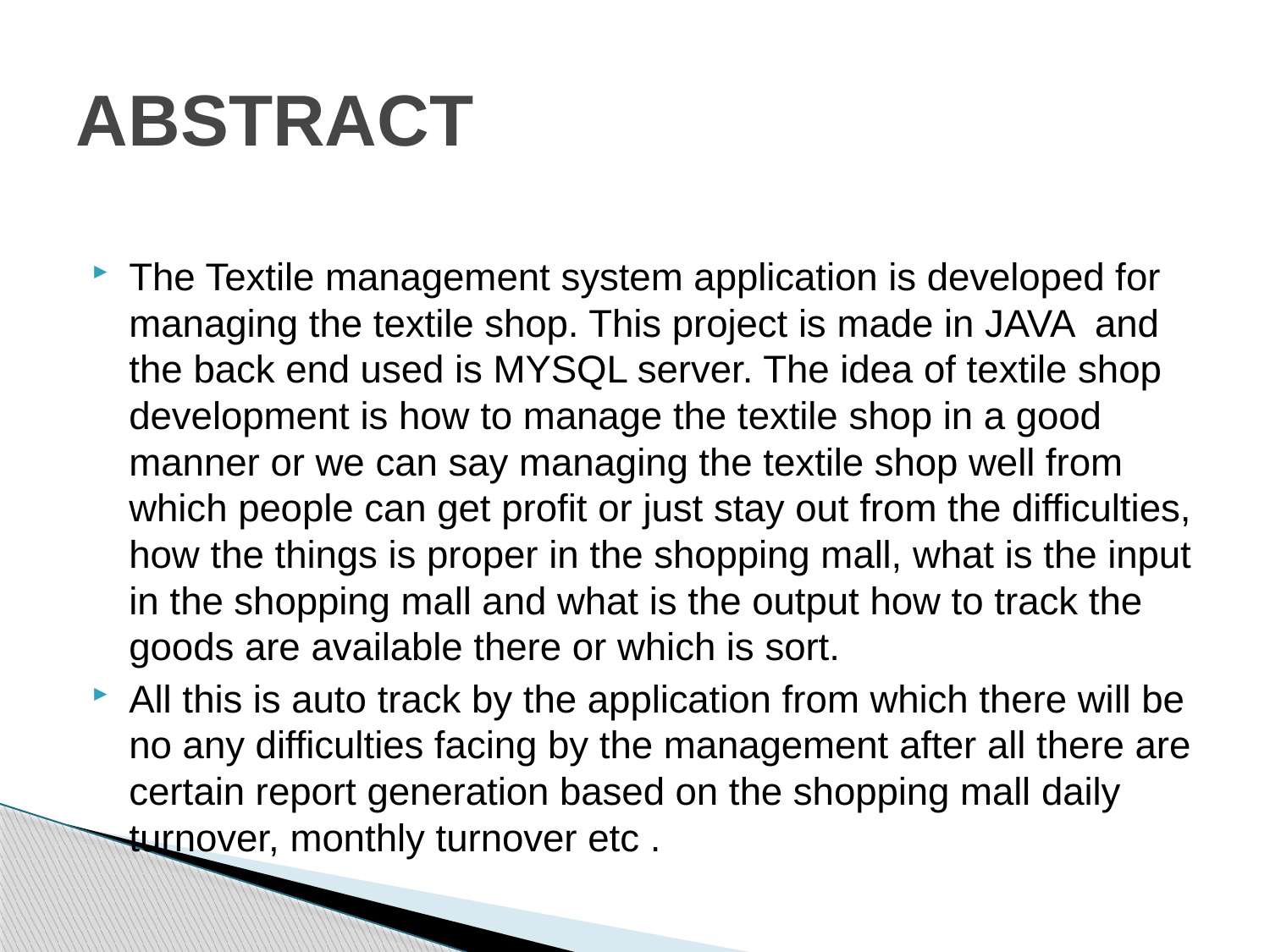

# ABSTRACT
The Textile management system application is developed for managing the textile shop. This project is made in JAVA  and the back end used is MYSQL server. The idea of textile shop development is how to manage the textile shop in a good manner or we can say managing the textile shop well from which people can get profit or just stay out from the difficulties, how the things is proper in the shopping mall, what is the input in the shopping mall and what is the output how to track the goods are available there or which is sort.
All this is auto track by the application from which there will be no any difficulties facing by the management after all there are certain report generation based on the shopping mall daily turnover, monthly turnover etc .